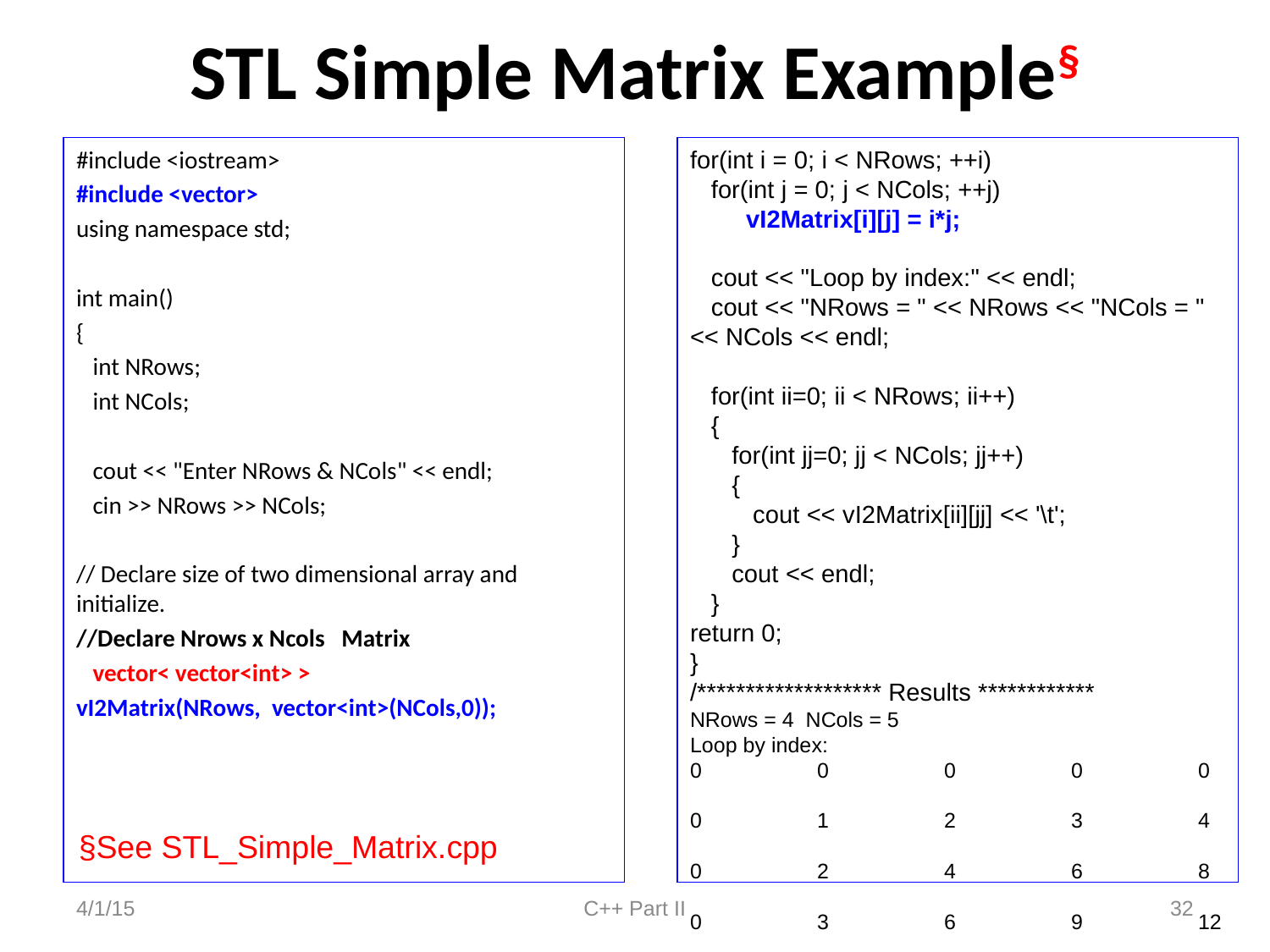

# STL Simple Matrix Example§
#include <iostream>
#include <vector>
using namespace std;

int main()
{
   int NRows;
   int NCols;

   cout << "Enter NRows & NCols" << endl;
   cin >> NRows >> NCols;

// Declare size of two dimensional array and initialize.
//Declare Nrows x Ncols   Matrix
   vector< vector<int> >
vI2Matrix(NRows,  vector<int>(NCols,0));

for(int i = 0; i < NRows; ++i)
   for(int j = 0; j < NCols; ++j)
        vI2Matrix[i][j] = i*j;

   cout << "Loop by index:" << endl;
   cout << "NRows = " << NRows << "NCols = " << NCols << endl;

   for(int ii=0; ii < NRows; ii++)
   {
      for(int jj=0; jj < NCols; jj++)
      {
         cout << vI2Matrix[ii][jj] << '\t';
      }
      cout << endl;
   }
return 0;
}
/******************* Results ************
NRows = 4  NCols = 5
Loop by index:
0	0	0	0	0
0	1	2	3	4
0	2	4	6	8
0	3	6	9	12

§See STL_Simple_Matrix.cpp
4/1/15
C++ Part II
32